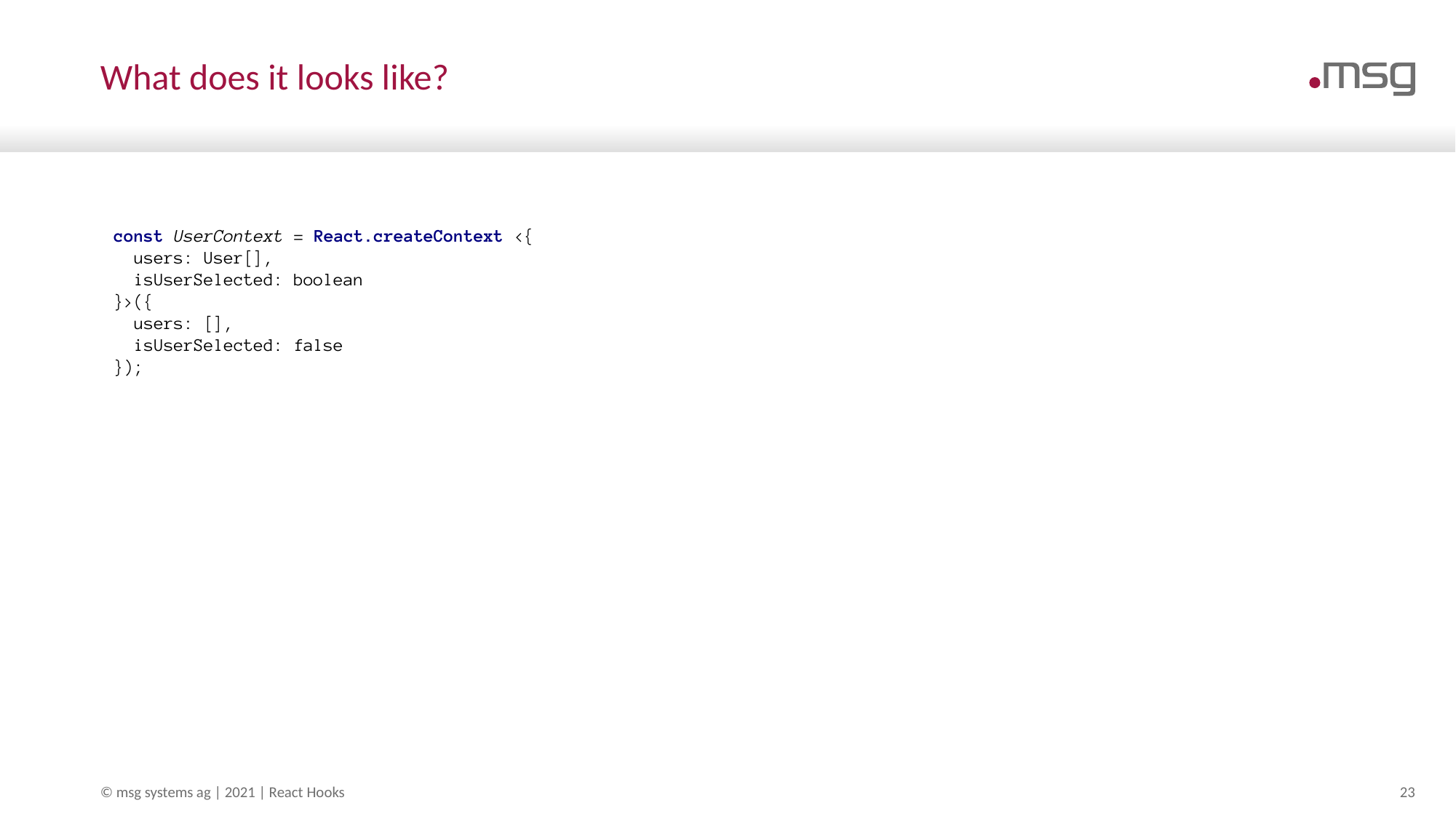

# What does it looks like?
const UserContext = React.createContext <{
  users: User[],
  isUserSelected: boolean
}>({
  users: [],
  isUserSelected: false
});
© msg systems ag | 2021 | React Hooks
23